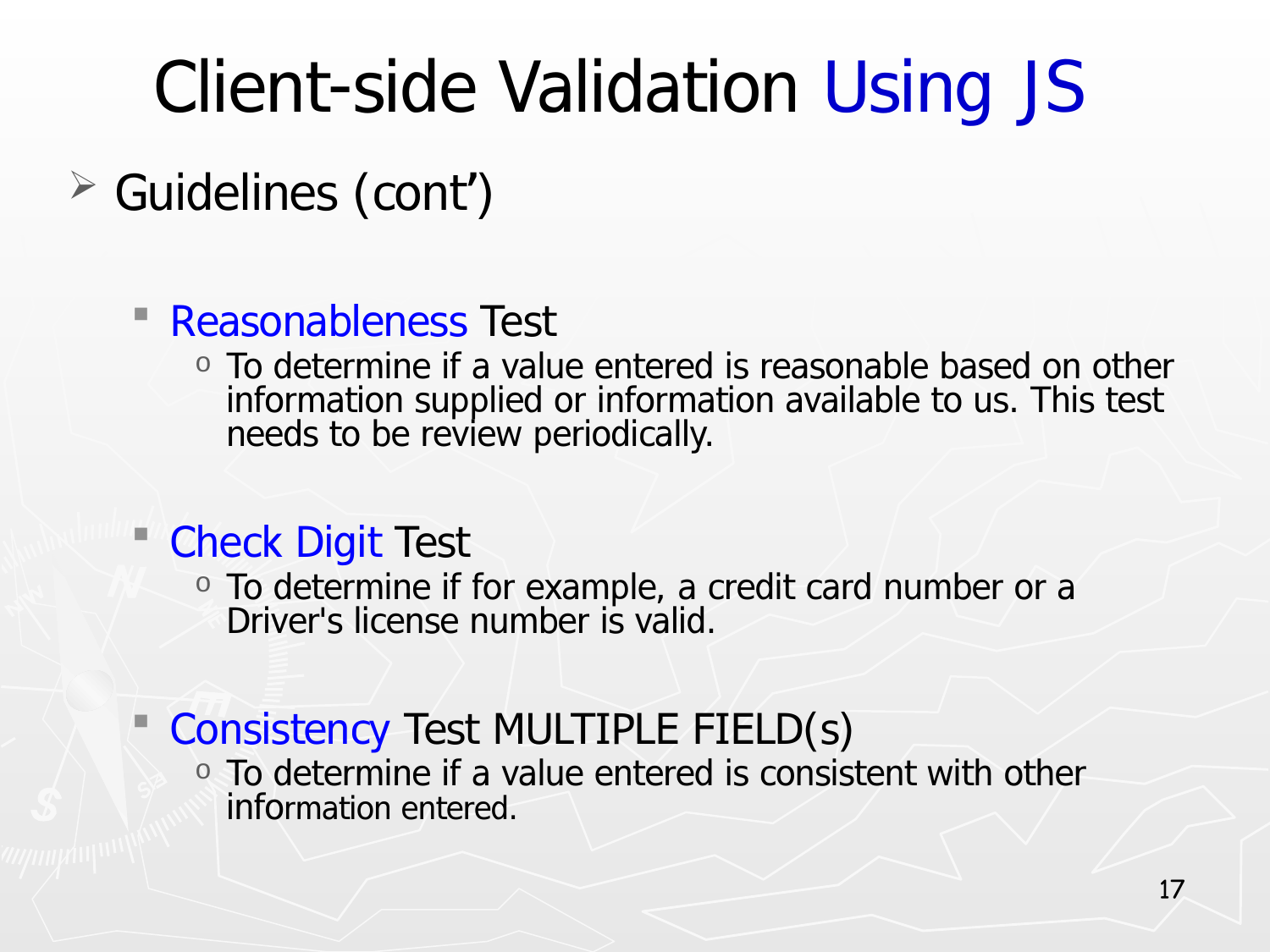

Client-side Validation Using JS
Guidelines (cont’)

Reasonableness Test
To determine if a value entered is reasonable based on other information supplied or information available to us. This test needs to be review periodically.

Check Digit Test
To determine if for example, a credit card number or a Driver's license number is valid.

Consistency Test MULTIPLE FIELD(s)
To determine if a value entered is consistent with other information entered.
17